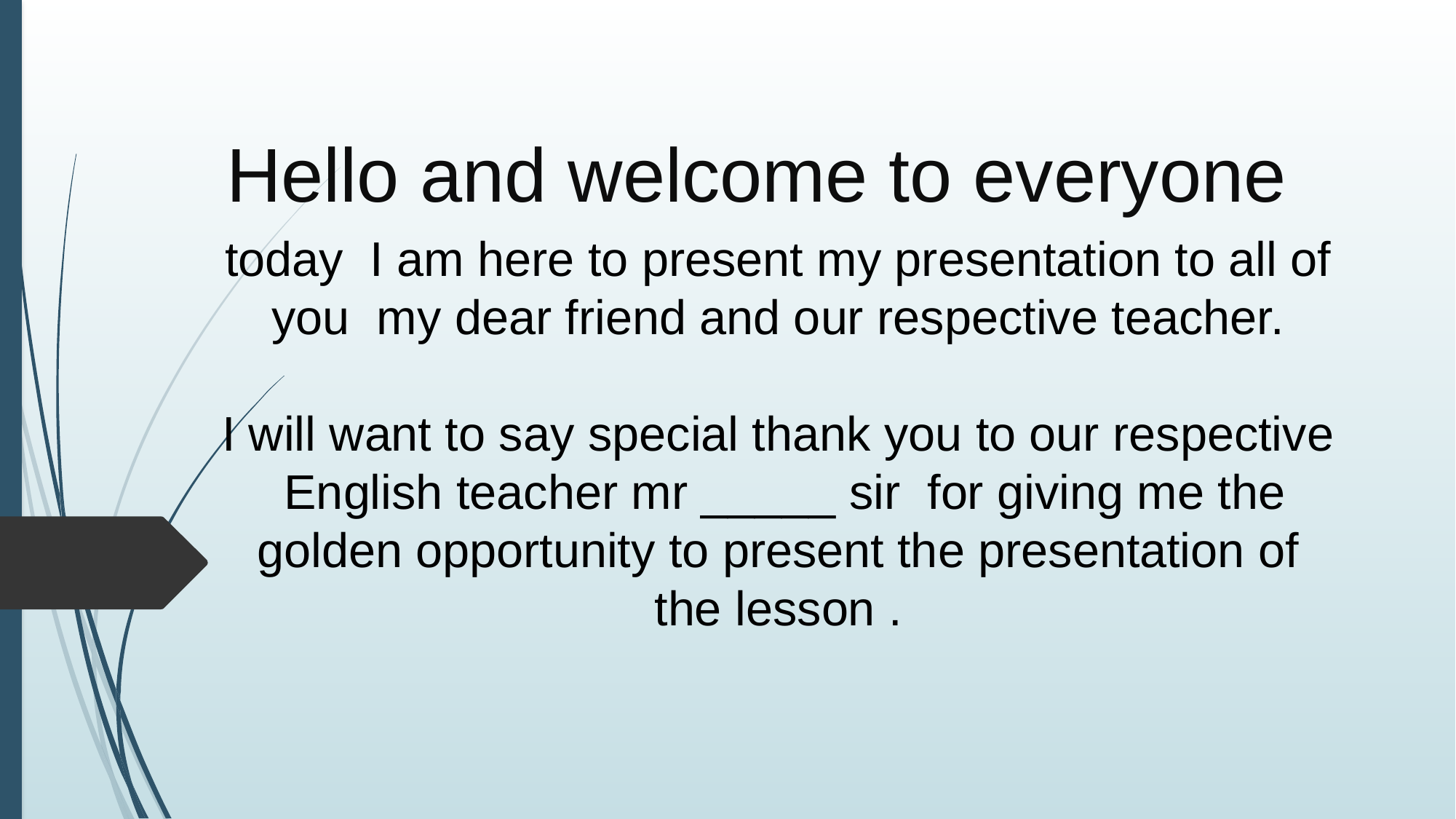

# Hello and welcome to everyone
today  I am here to present my presentation to all of you  my dear friend and our respective teacher.

I will want to say special thank you to our respective  English teacher mr _____ sir  for giving me the golden opportunity to present the presentation of the lesson .